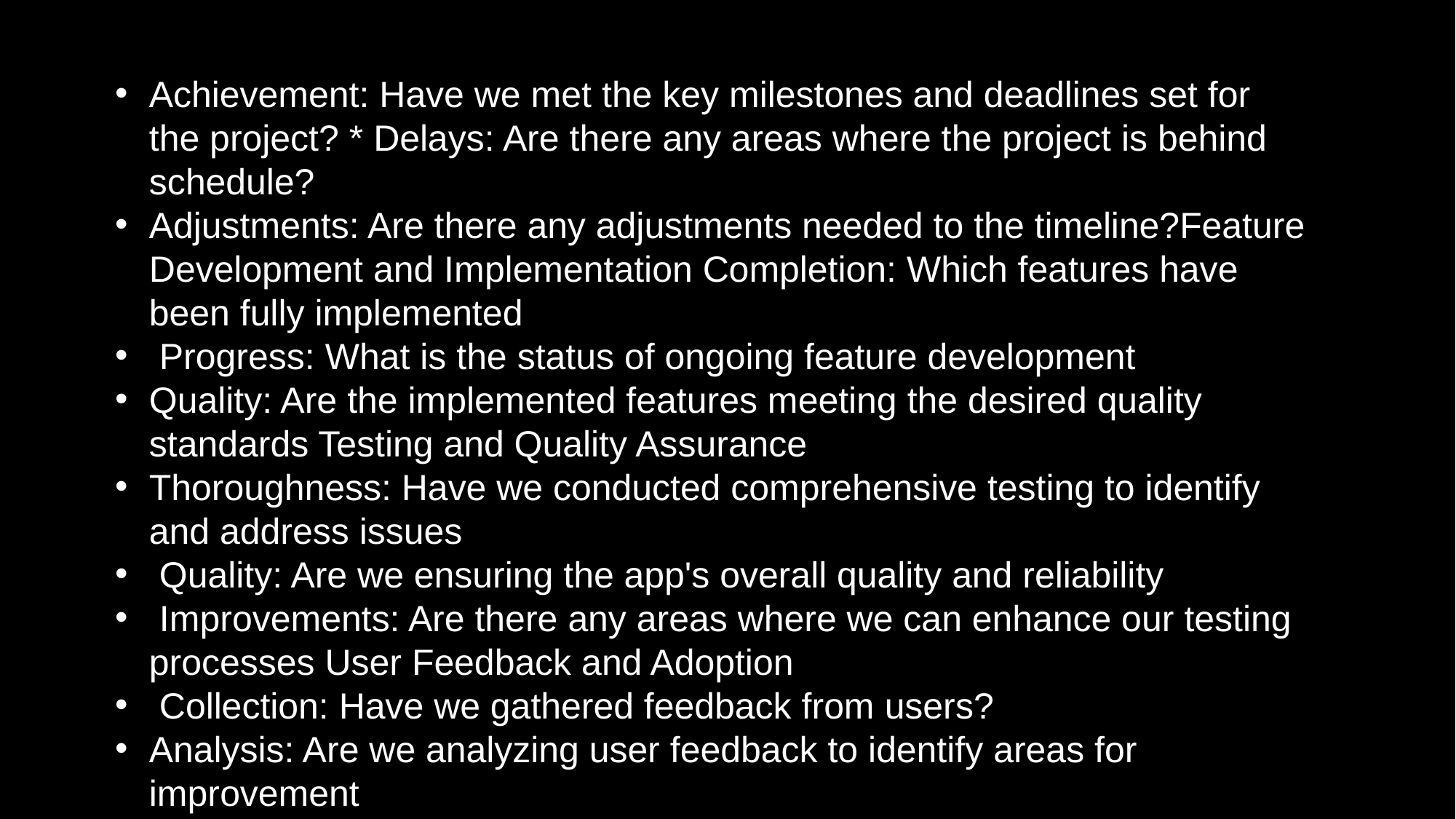

Achievement: Have we met the key milestones and deadlines set for the project? * Delays: Are there any areas where the project is behind schedule?
Adjustments: Are there any adjustments needed to the timeline?Feature Development and Implementation Completion: Which features have been fully implemented
 Progress: What is the status of ongoing feature development
Quality: Are the implemented features meeting the desired quality standards Testing and Quality Assurance
Thoroughness: Have we conducted comprehensive testing to identify and address issues
 Quality: Are we ensuring the app's overall quality and reliability
 Improvements: Are there any areas where we can enhance our testing processes User Feedback and Adoption
 Collection: Have we gathered feedback from users?
Analysis: Are we analyzing user feedback to identify areas for improvement